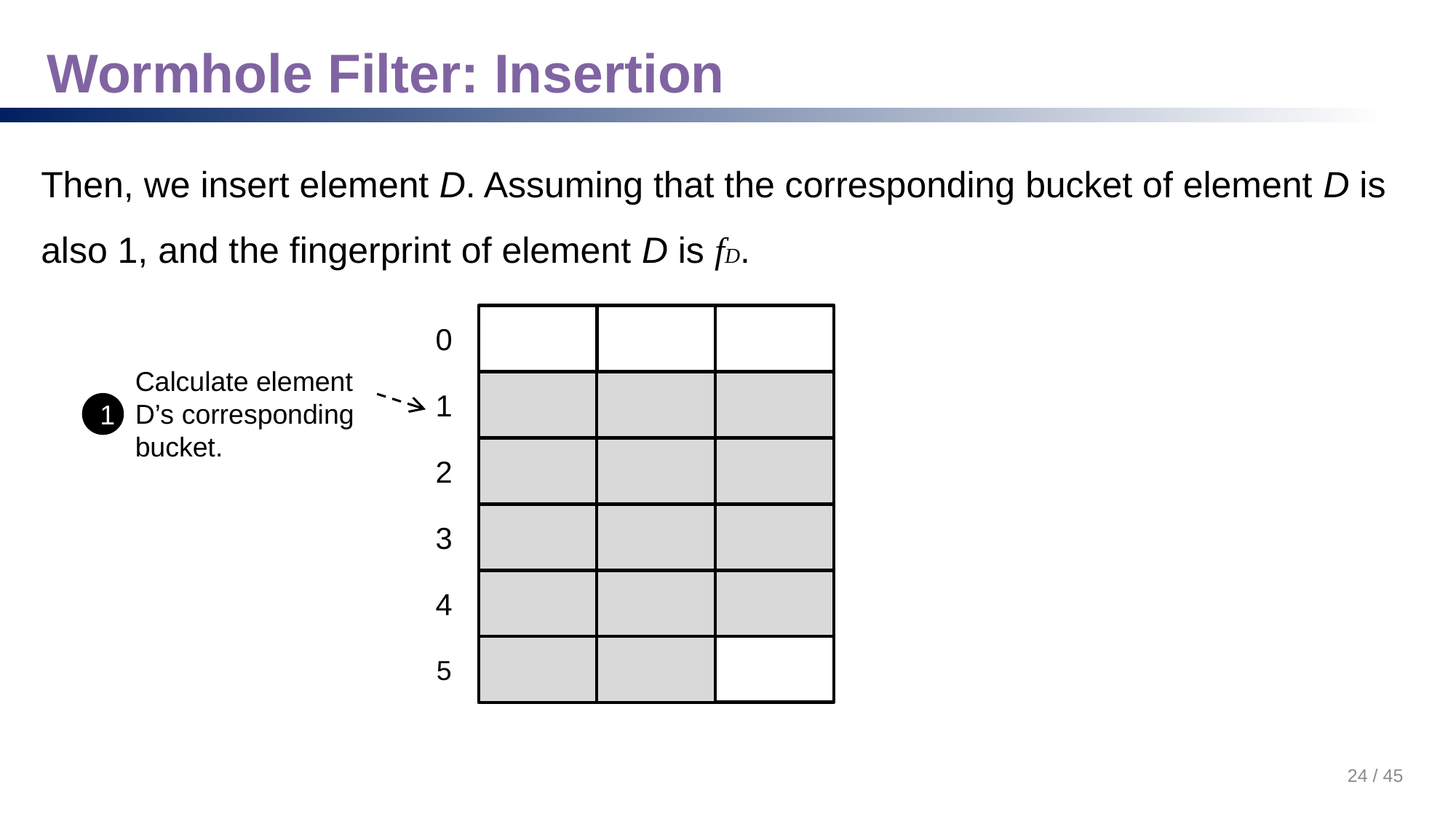

# Wormhole Filter: Insertion
Then, we insert element D. Assuming that the corresponding bucket of element D is also 1, and the fingerprint of element D is fD.

0
Calculate element D’s corresponding bucket.

1
1

2

3

4

5
24 / 45